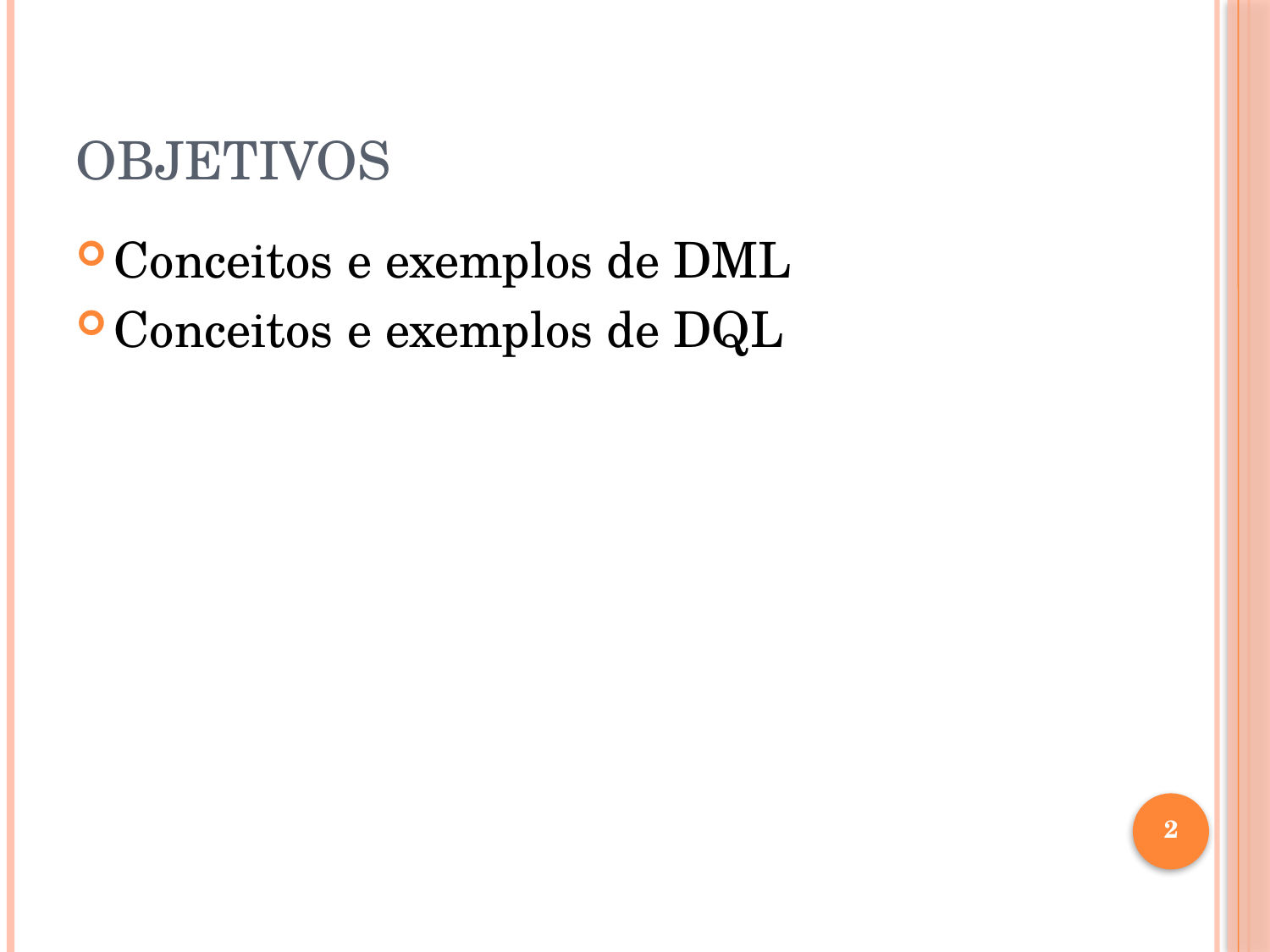

# Objetivos
Conceitos e exemplos de DML
Conceitos e exemplos de DQL
2